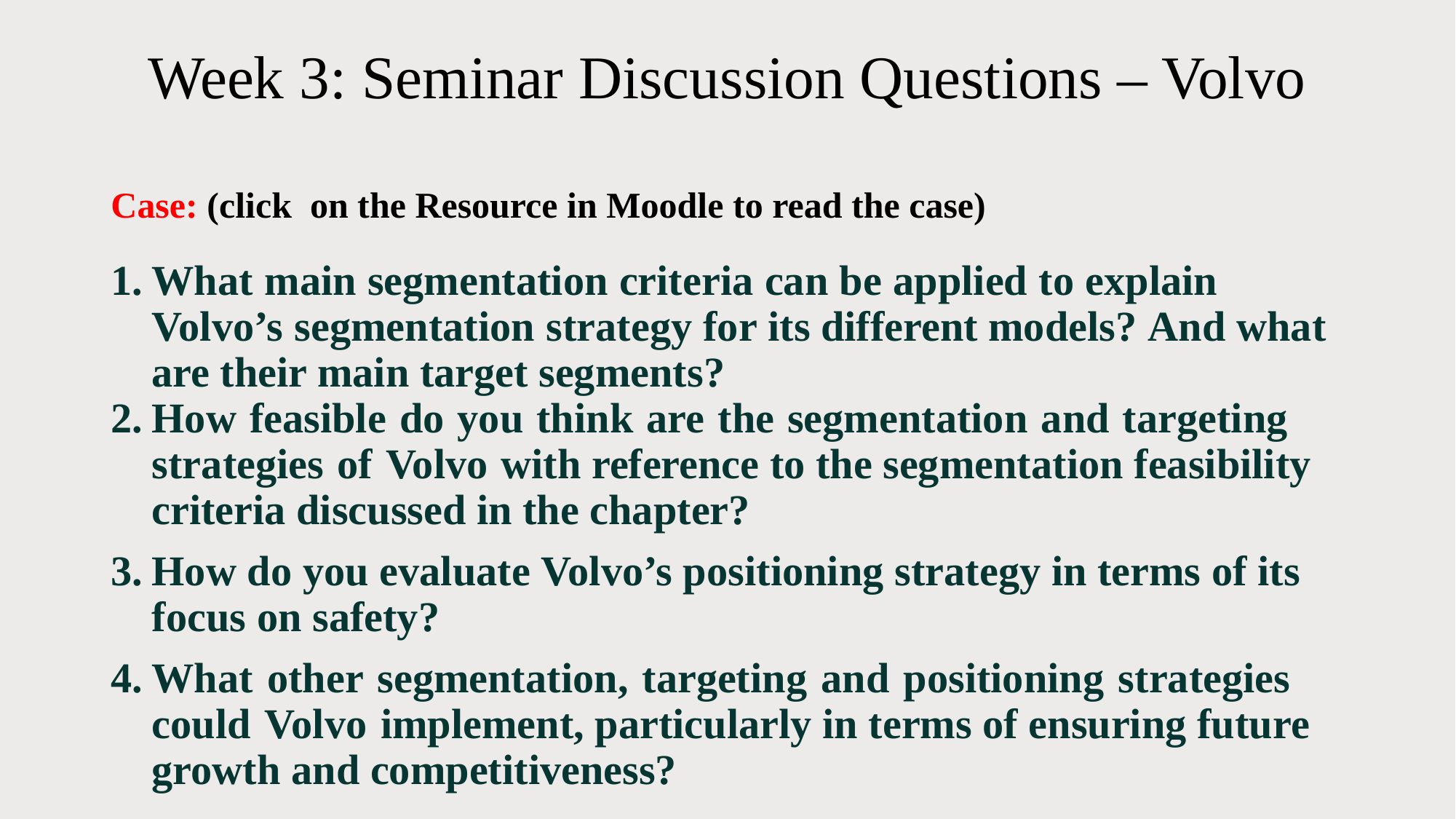

# Week 3: Seminar Discussion Questions – Volvo
Case: (click  on the Resource in Moodle to read the case)
What main segmentation criteria can be applied to explain Volvo’s segmentation strategy for its different models? And what are their main target segments?
How feasible do you think are the segmentation and targeting strategies of Volvo with reference to the segmentation feasibility criteria discussed in the chapter?
How do you evaluate Volvo’s positioning strategy in terms of its focus on safety?
What other segmentation, targeting and positioning strategies could Volvo implement, particularly in terms of ensuring future growth and competitiveness?